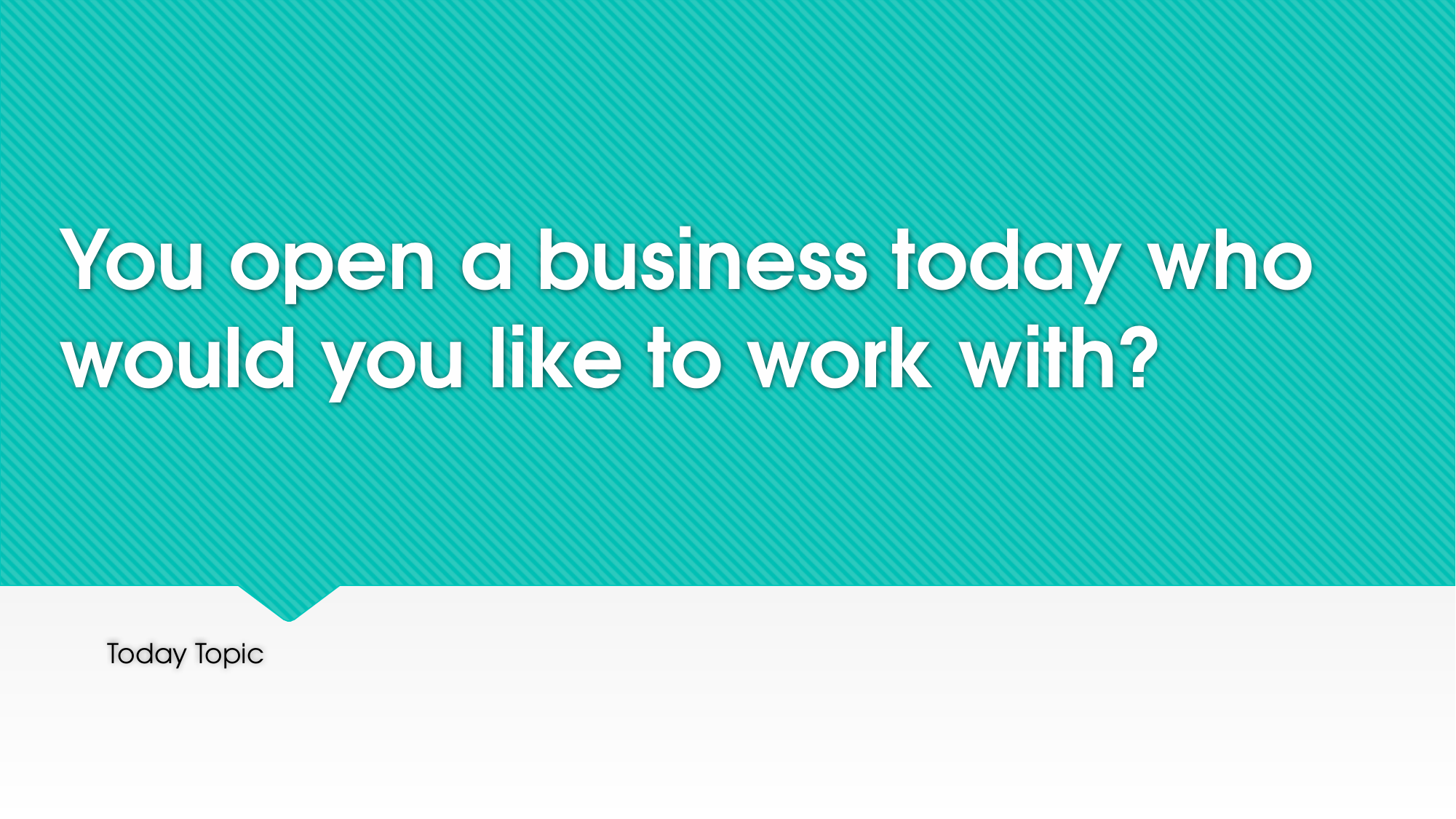

# You open a business today who would you like to work with?
Today Topic